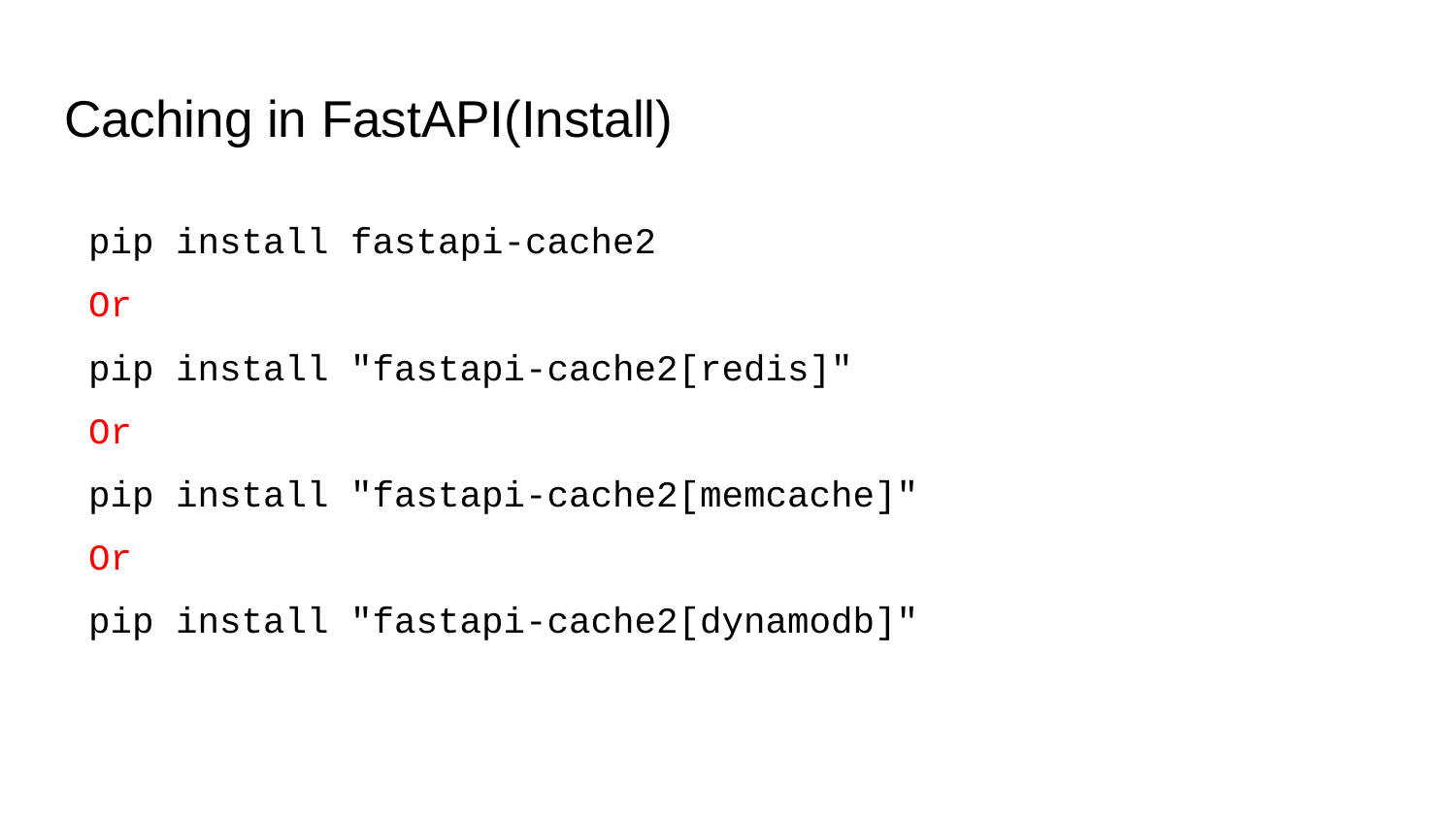

# Caching in FastAPI(Install)
pip install fastapi-cache2
Or
pip install "fastapi-cache2[redis]"
Or
pip install "fastapi-cache2[memcache]"
Or
pip install "fastapi-cache2[dynamodb]"